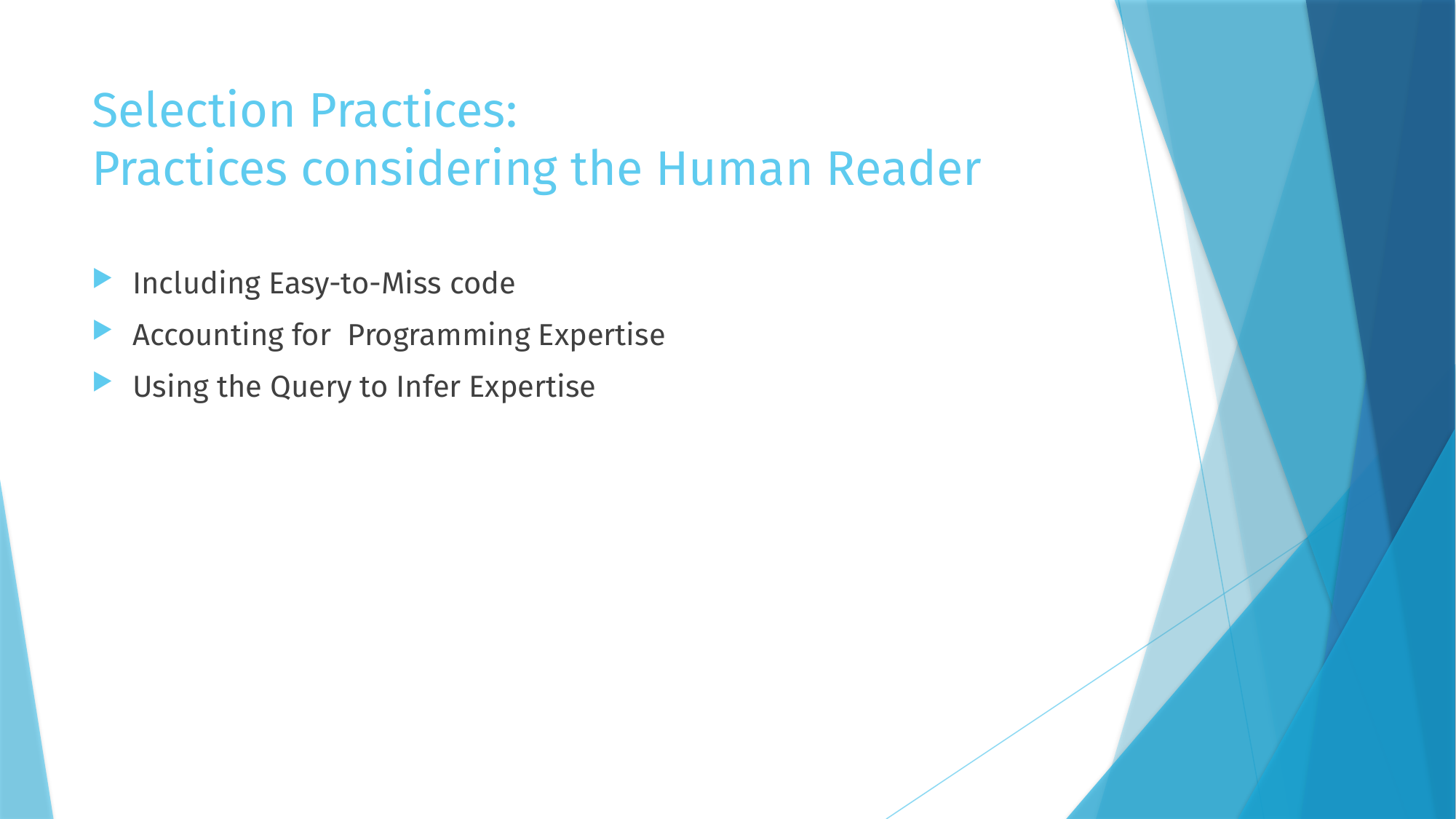

# Selection Practices: Practices considering the Human Reader
Including Easy-to-Miss code
Accounting for  Programming Expertise
Using the Query to Infer Expertise